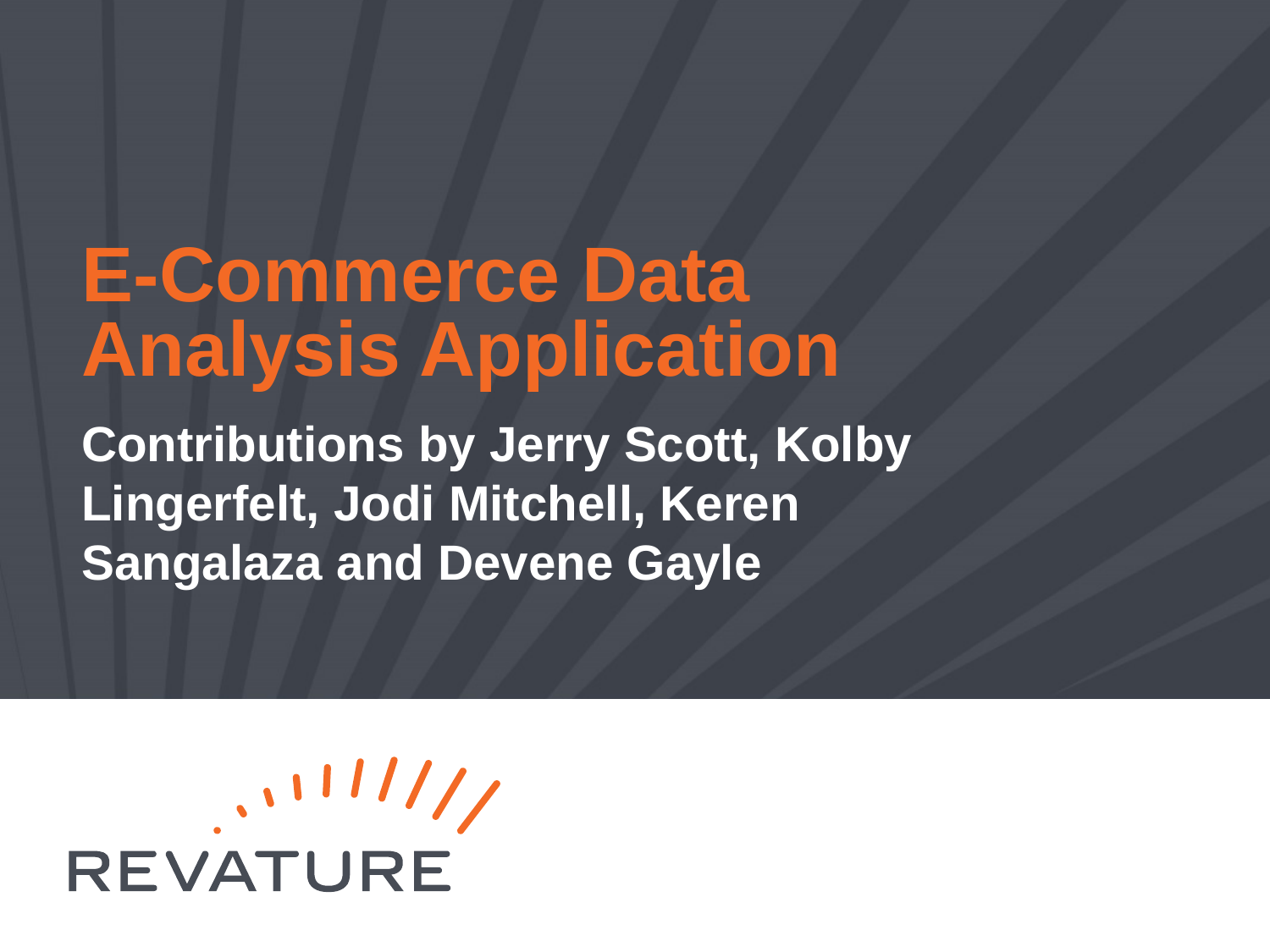

# E-Commerce Data Analysis Application
Contributions by Jerry Scott, Kolby Lingerfelt, Jodi Mitchell, Keren Sangalaza and Devene Gayle